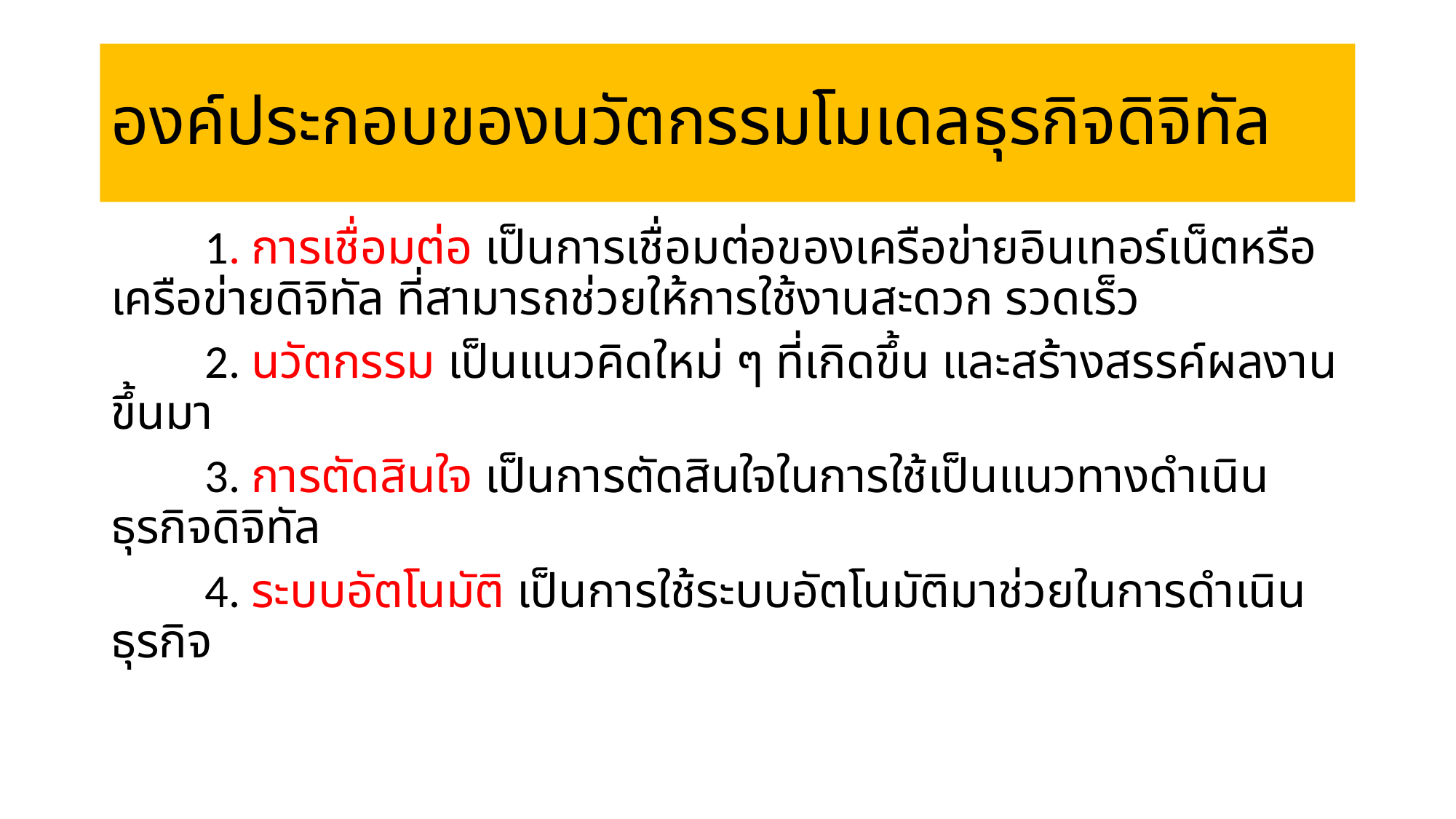

# องค์ประกอบของนวัตกรรมโมเดลธุรกิจดิจิทัล
  	1. การเชื่อมต่อ เป็นการเชื่อมต่อของเครือข่ายอินเทอร์เน็ตหรือเครือข่ายดิจิทัล ที่สามารถช่วยให้การใช้งานสะดวก รวดเร็ว
	2. นวัตกรรม เป็นแนวคิดใหม่ ๆ ที่เกิดขึ้น และสร้างสรรค์ผลงานขึ้นมา
	3. การตัดสินใจ เป็นการตัดสินใจในการใช้เป็นแนวทางดำเนินธุรกิจดิจิทัล
	4. ระบบอัตโนมัติ เป็นการใช้ระบบอัตโนมัติมาช่วยในการดำเนินธุรกิจ